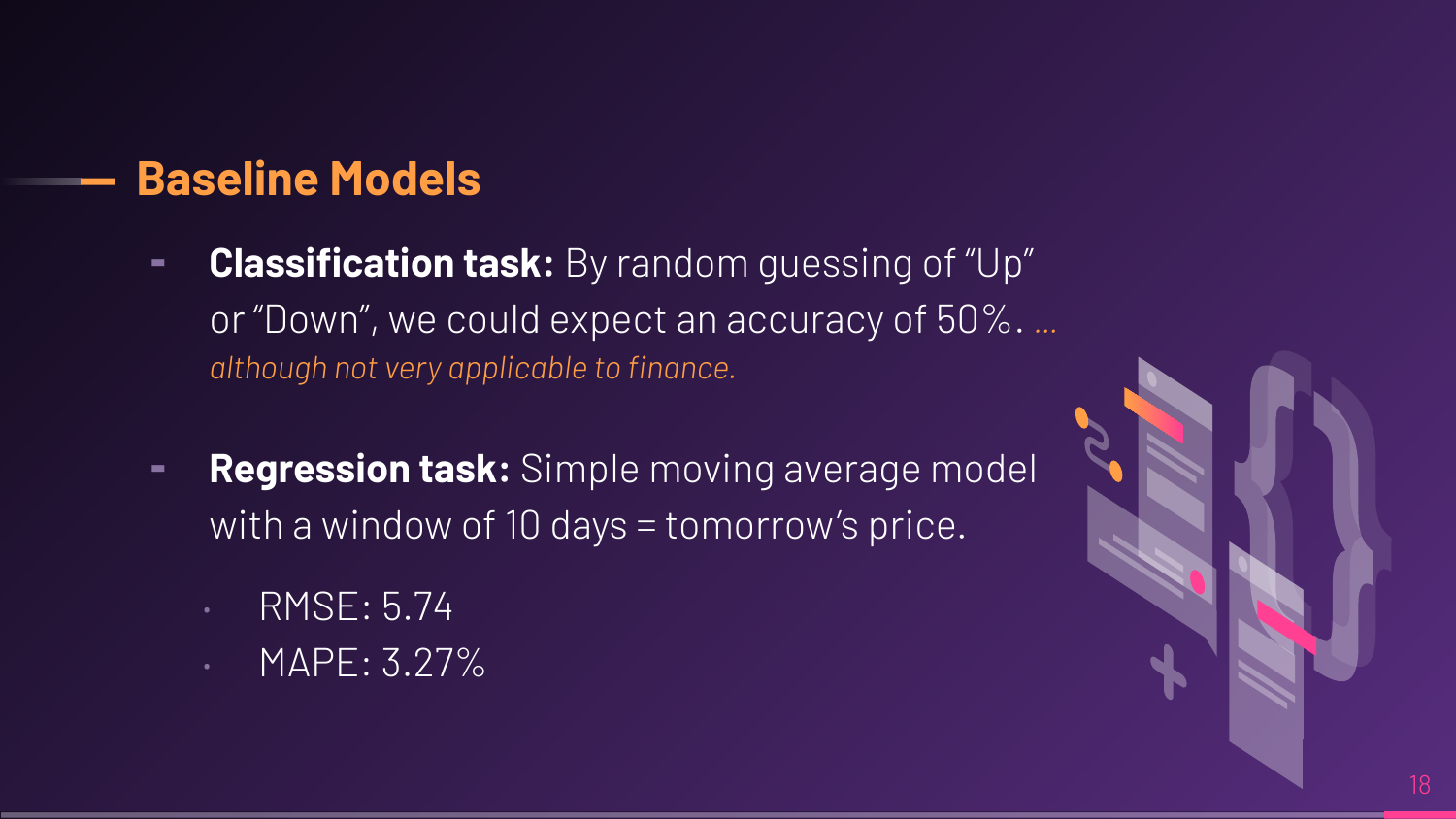

# Baseline Models

Classification task: By random guessing of “Up” or “Down”, we could expect an accuracy of 50%. …although not very applicable to finance.

Regression task: Simple moving average model with a window of 10 days = tomorrow’s price.

RMSE: 5.74
MAPE: 3.27%

18